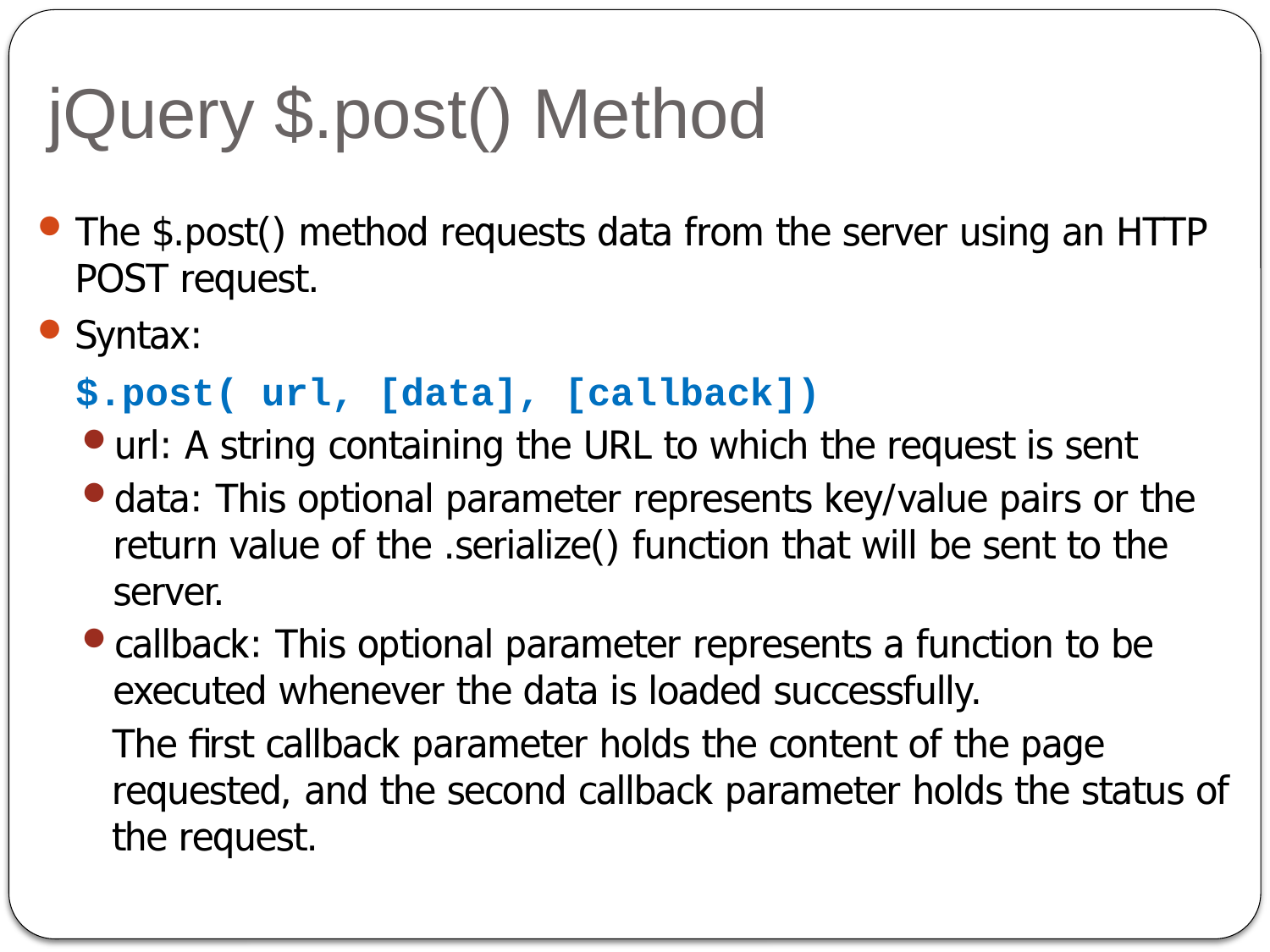

# jQuery $.post() Method
The $.post() method requests data from the server using an HTTP POST request.
Syntax:
	$.post( url, [data], [callback])
url: A string containing the URL to which the request is sent
data: This optional parameter represents key/value pairs or the return value of the .serialize() function that will be sent to the server.
callback: This optional parameter represents a function to be executed whenever the data is loaded successfully.
The first callback parameter holds the content of the page requested, and the second callback parameter holds the status of the request.